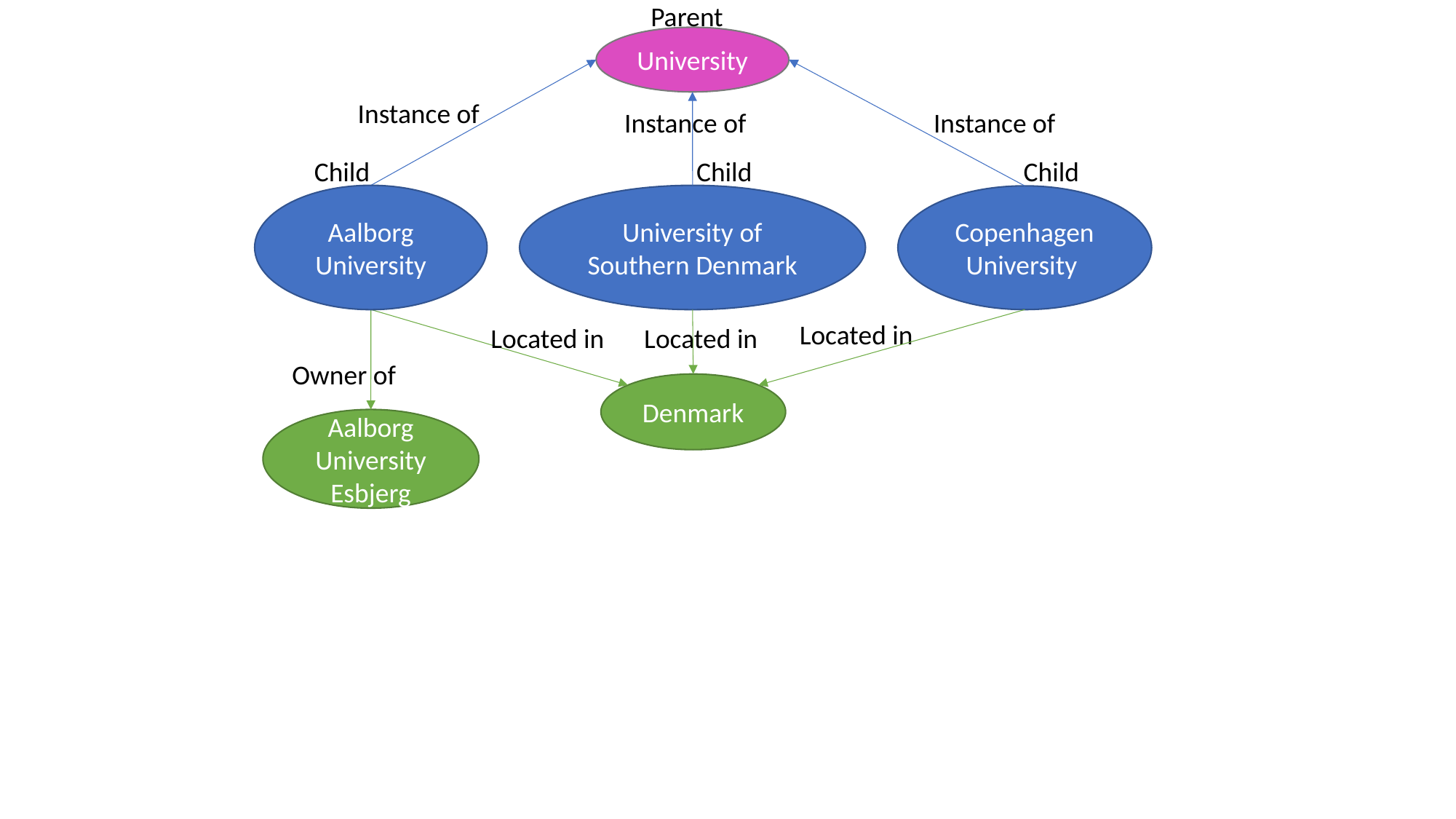

Parent
University
Instance of
Instance of
Instance of
Child
Child
Child
Aalborg University
University of Southern Denmark
Copenhagen
University
Located in
Located in
Located in
Owner of
Denmark
Aalborg University Esbjerg